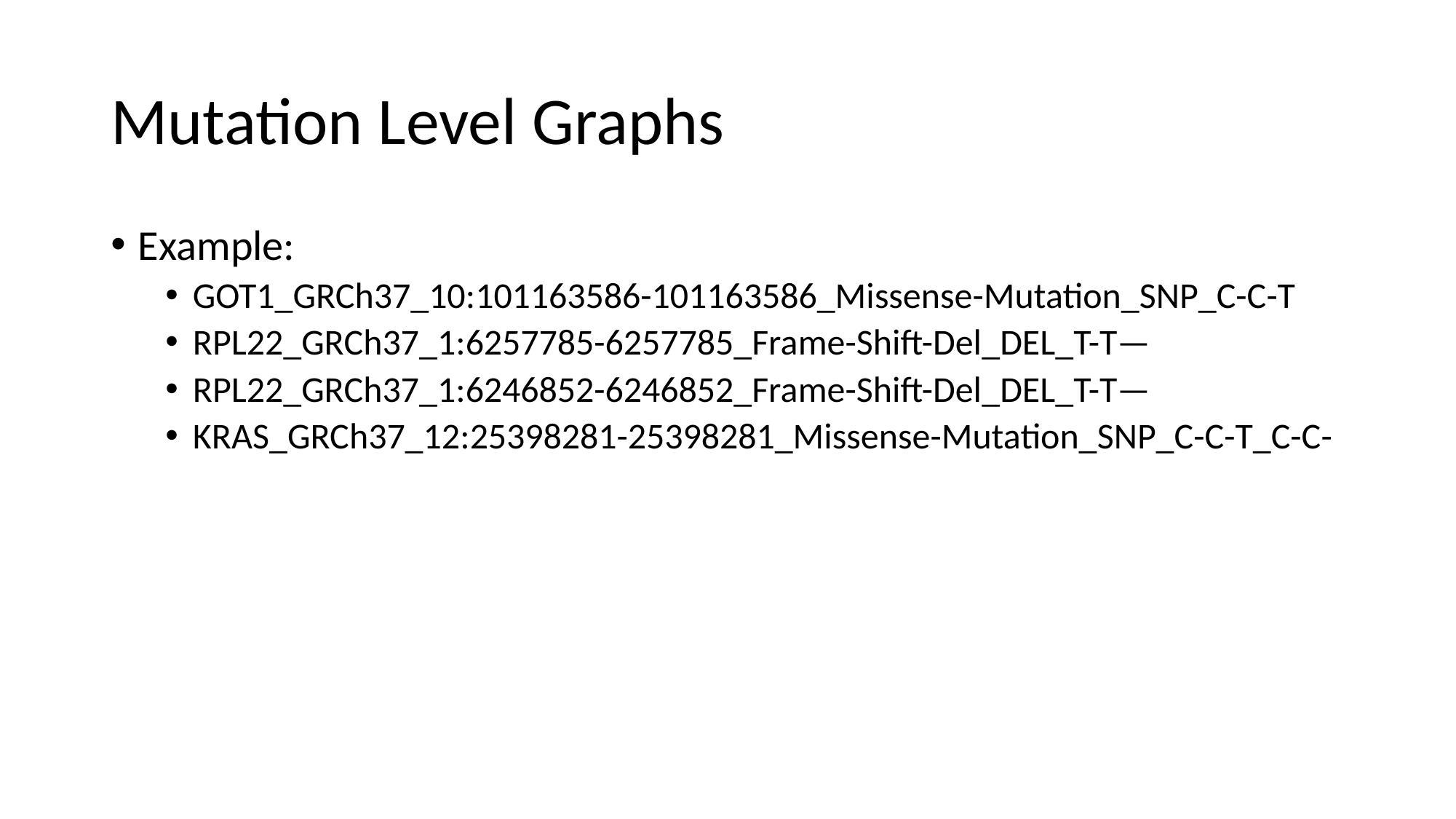

# Mutation Level Graphs
Example:
GOT1_GRCh37_10:101163586-101163586_Missense-Mutation_SNP_C-C-T
RPL22_GRCh37_1:6257785-6257785_Frame-Shift-Del_DEL_T-T—
RPL22_GRCh37_1:6246852-6246852_Frame-Shift-Del_DEL_T-T—
KRAS_GRCh37_12:25398281-25398281_Missense-Mutation_SNP_C-C-T_C-C-